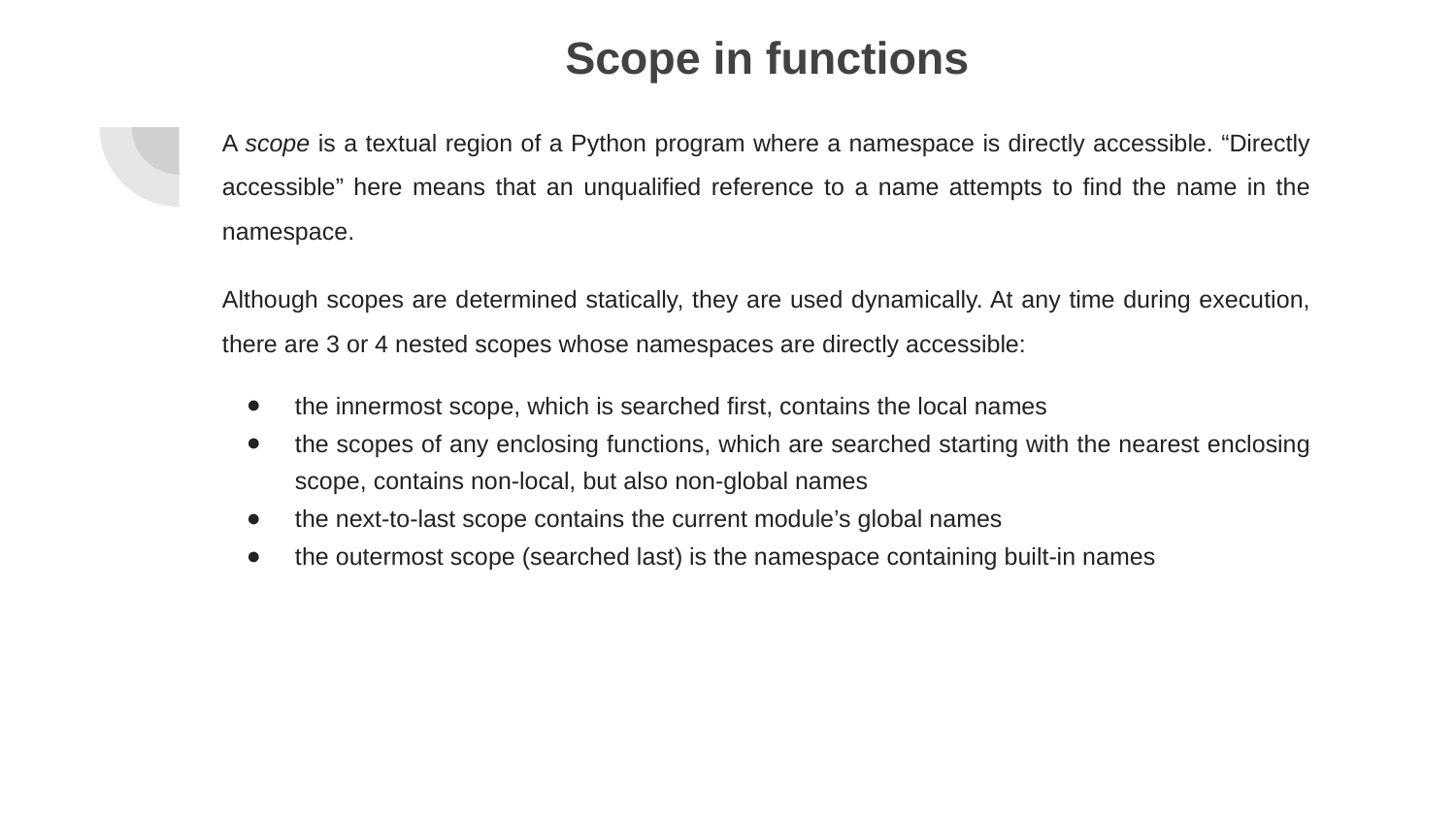

# Scope in functions
A scope is a textual region of a Python program where a namespace is directly accessible. “Directly accessible” here means that an unqualified reference to a name attempts to find the name in the namespace.
Although scopes are determined statically, they are used dynamically. At any time during execution, there are 3 or 4 nested scopes whose namespaces are directly accessible:
the innermost scope, which is searched first, contains the local names
the scopes of any enclosing functions, which are searched starting with the nearest enclosing scope, contains non-local, but also non-global names
the next-to-last scope contains the current module’s global names
the outermost scope (searched last) is the namespace containing built-in names